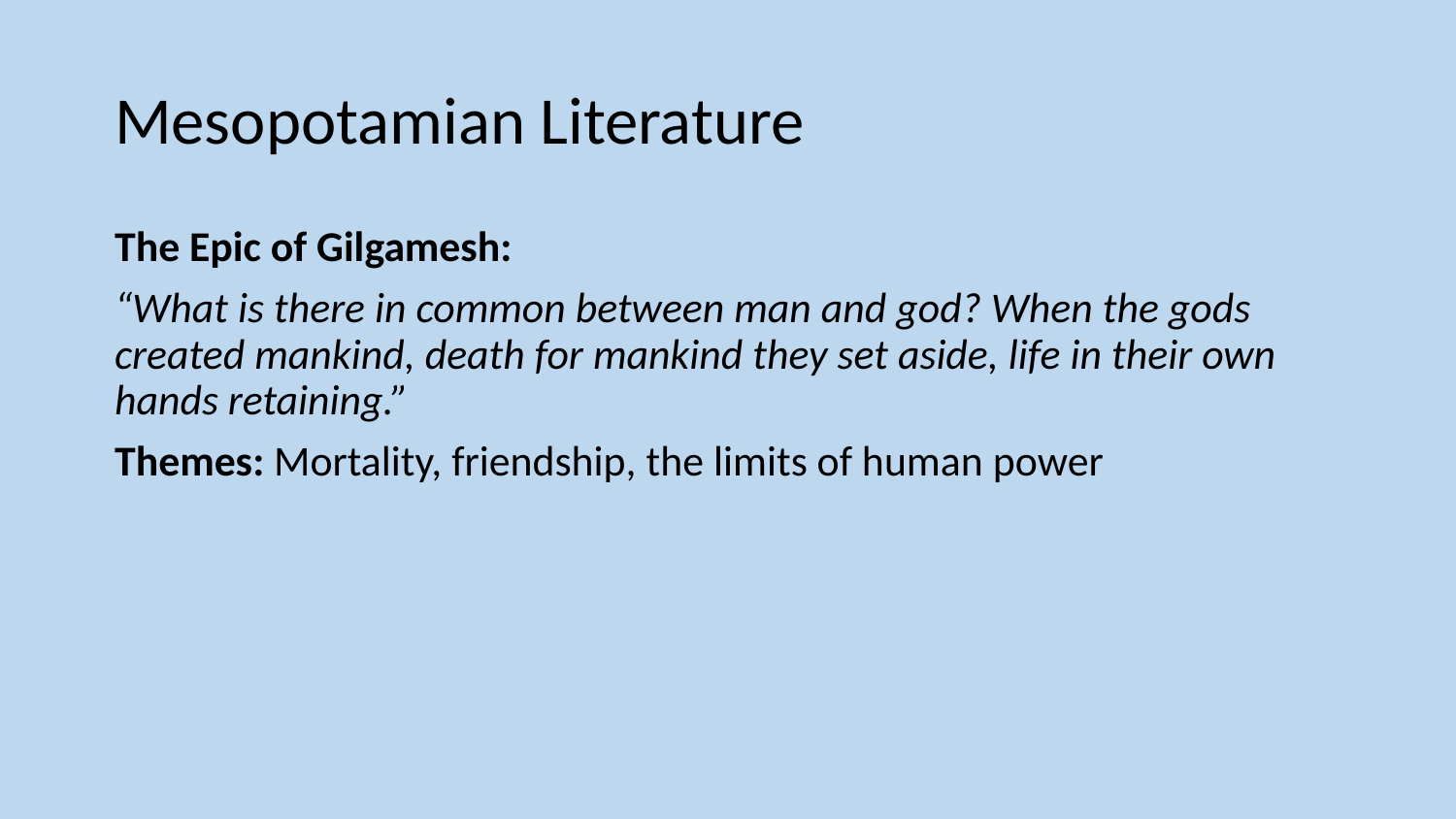

# Mesopotamian Literature
The Epic of Gilgamesh:
“What is there in common between man and god? When the gods created mankind, death for mankind they set aside, life in their own hands retaining.”
Themes: Mortality, friendship, the limits of human power